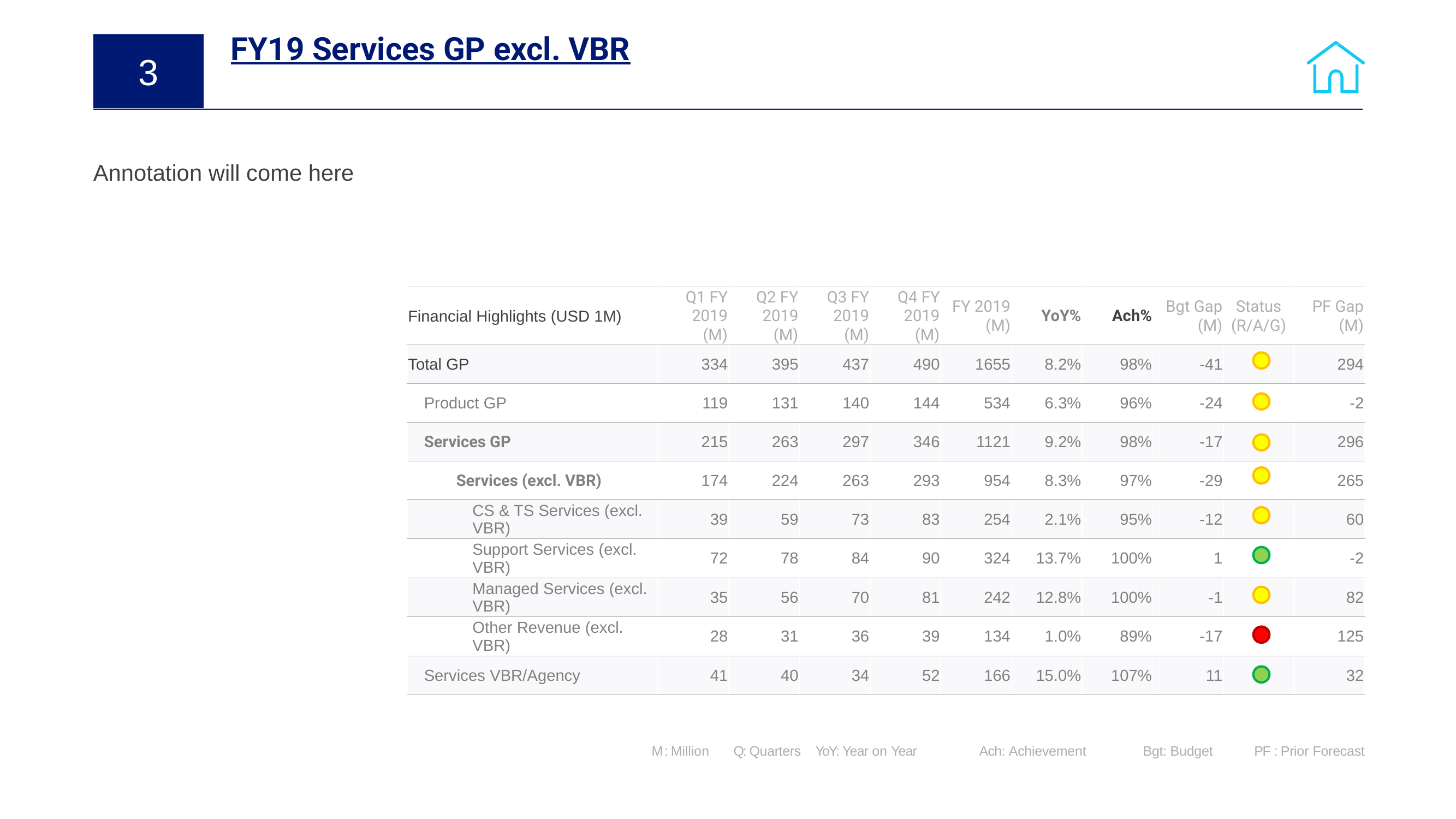

# FY19 Services GP excl. VBR
3

Annotation will come here
| Financial Highlights (USD 1M) | Q1 FY 2019 (M) | Q2 FY 2019 (M) | Q3 FY 2019 (M) | Q4 FY 2019 (M) | FY 2019 (M) | YoY% | Ach% | Bgt Gap (M) | Status (R/A/G) | PF Gap (M) |
| --- | --- | --- | --- | --- | --- | --- | --- | --- | --- | --- |
| Total GP | 334 | 395 | 437 | 490 | 1655 | 8.2% | 98% | -41 |  | 294 |
| Product GP | 119 | 131 | 140 | 144 | 534 | 6.3% | 96% | -24 |  | -2 |
| Services GP | 215 | 263 | 297 | 346 | 1121 | 9.2% | 98% | -17 |  | 296 |
| Services (excl. VBR) | 174 | 224 | 263 | 293 | 954 | 8.3% | 97% | -29 |  | 265 |
| CS & TS Services (excl. VBR) | 39 | 59 | 73 | 83 | 254 | 2.1% | 95% | -12 |  | 60 |
| Support Services (excl. VBR) | 72 | 78 | 84 | 90 | 324 | 13.7% | 100% | 1 |  | -2 |
| Managed Services (excl. VBR) | 35 | 56 | 70 | 81 | 242 | 12.8% | 100% | -1 |  | 82 |
| Other Revenue (excl. VBR) | 28 | 31 | 36 | 39 | 134 | 1.0% | 89% | -17 |  | 125 |
| Services VBR/Agency | 41 | 40 | 34 | 52 | 166 | 15.0% | 107% | 11 |  | 32 |

1Q Services Revenue
103%

Services VBR
43%

M : Million	Q: Quarters 	YoY: Year on Year 	Ach: Achievement  	Bgt: Budget 	        PF : Prior Forecast